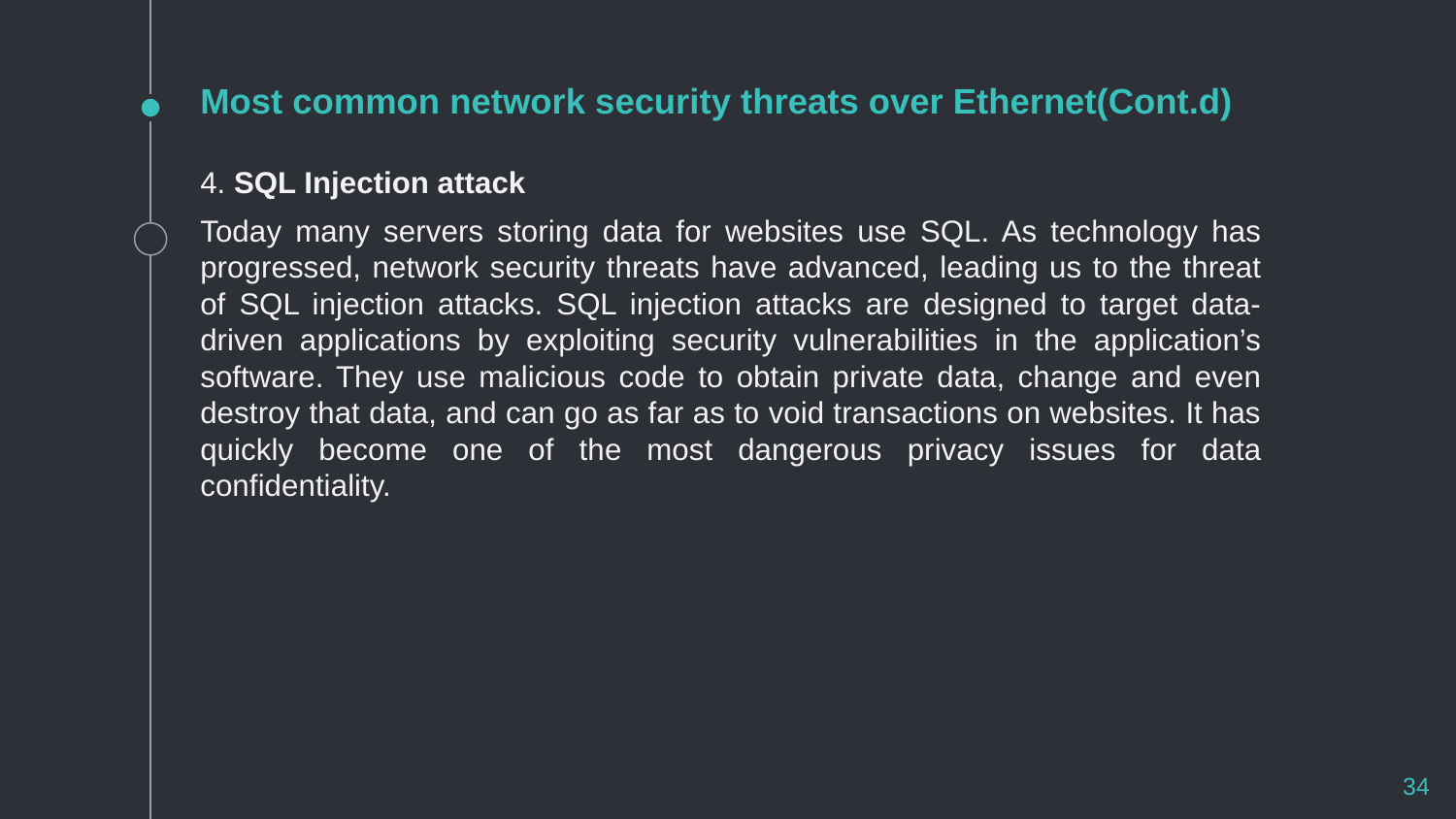

# Most common network security threats over Ethernet(Cont.d)
4. SQL Injection attack
Today many servers storing data for websites use SQL. As technology has progressed, network security threats have advanced, leading us to the threat of SQL injection attacks. SQL injection attacks are designed to target data-driven applications by exploiting security vulnerabilities in the application’s software. They use malicious code to obtain private data, change and even destroy that data, and can go as far as to void transactions on websites. It has quickly become one of the most dangerous privacy issues for data confidentiality.
34